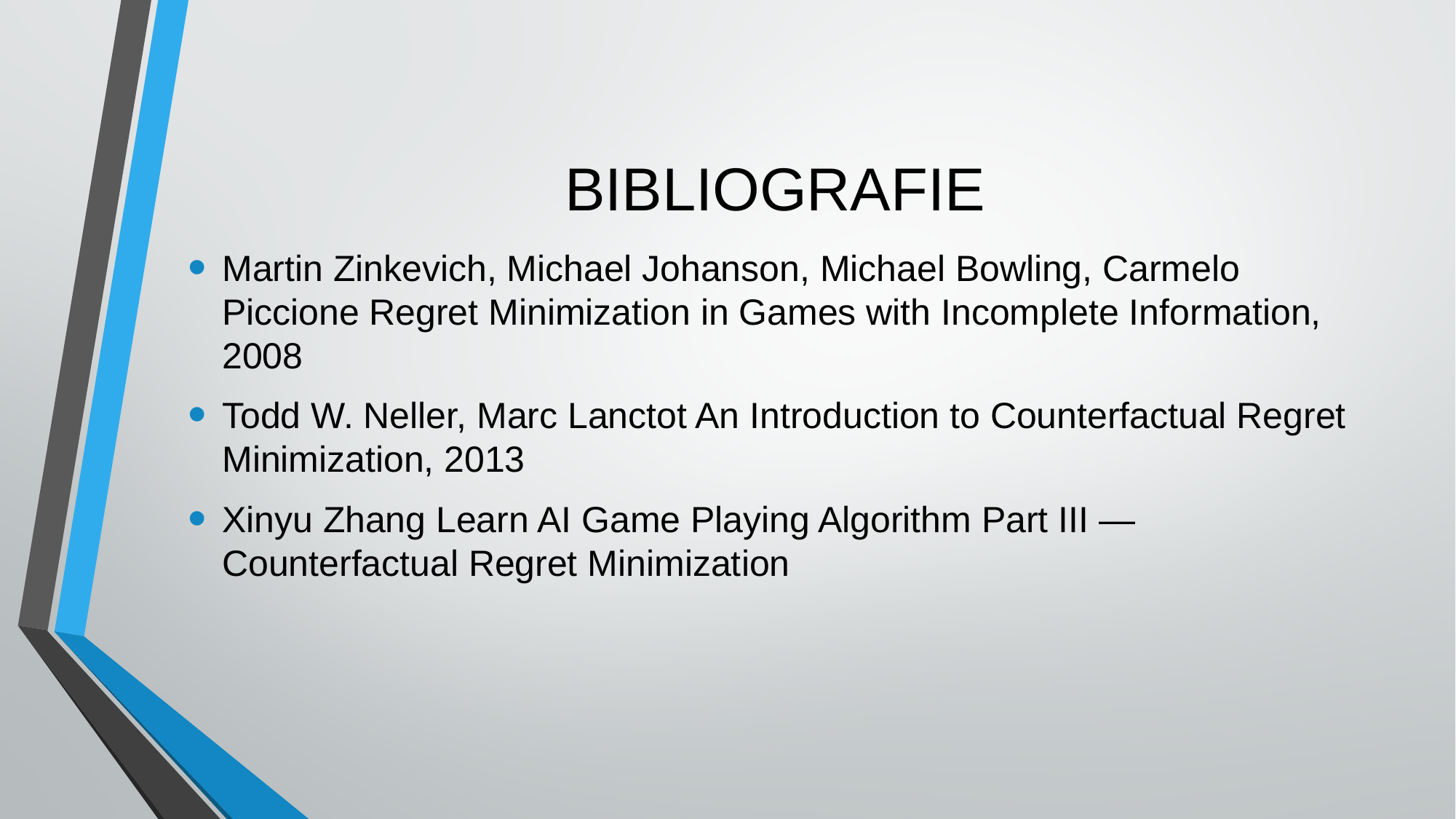

# BIBLIOGRAFIE
Martin Zinkevich, Michael Johanson, Michael Bowling, Carmelo Piccione Regret Minimization in Games with Incomplete Information, 2008
Todd W. Neller, Marc Lanctot An Introduction to Counterfactual Regret Minimization, 2013
Xinyu Zhang Learn AI Game Playing Algorithm Part III — Counterfactual Regret Minimization